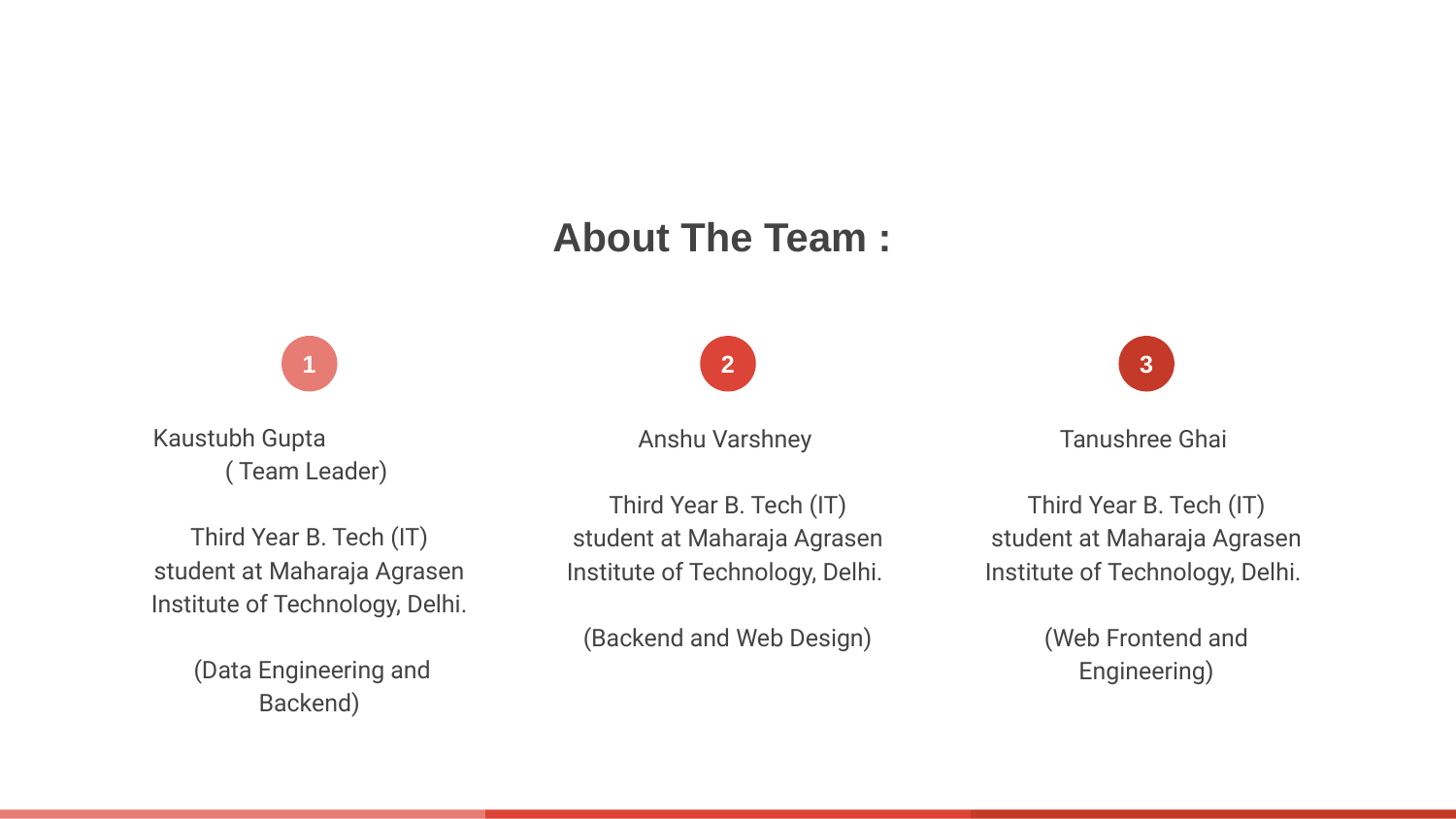

# About The Team :
Kaustubh Gupta                        ( Team Leader)
Third Year B. Tech (IT) student at Maharaja Agrasen Institute of Technology, Delhi.
 (Data Engineering and Backend)
Anshu Varshney
Third Year B. Tech (IT) student at Maharaja Agrasen Institute of Technology, Delhi.
(Backend and Web Design)
Tanushree Ghai
Third Year B. Tech (IT) student at Maharaja Agrasen Institute of Technology, Delhi.
(Web Frontend and Engineering)